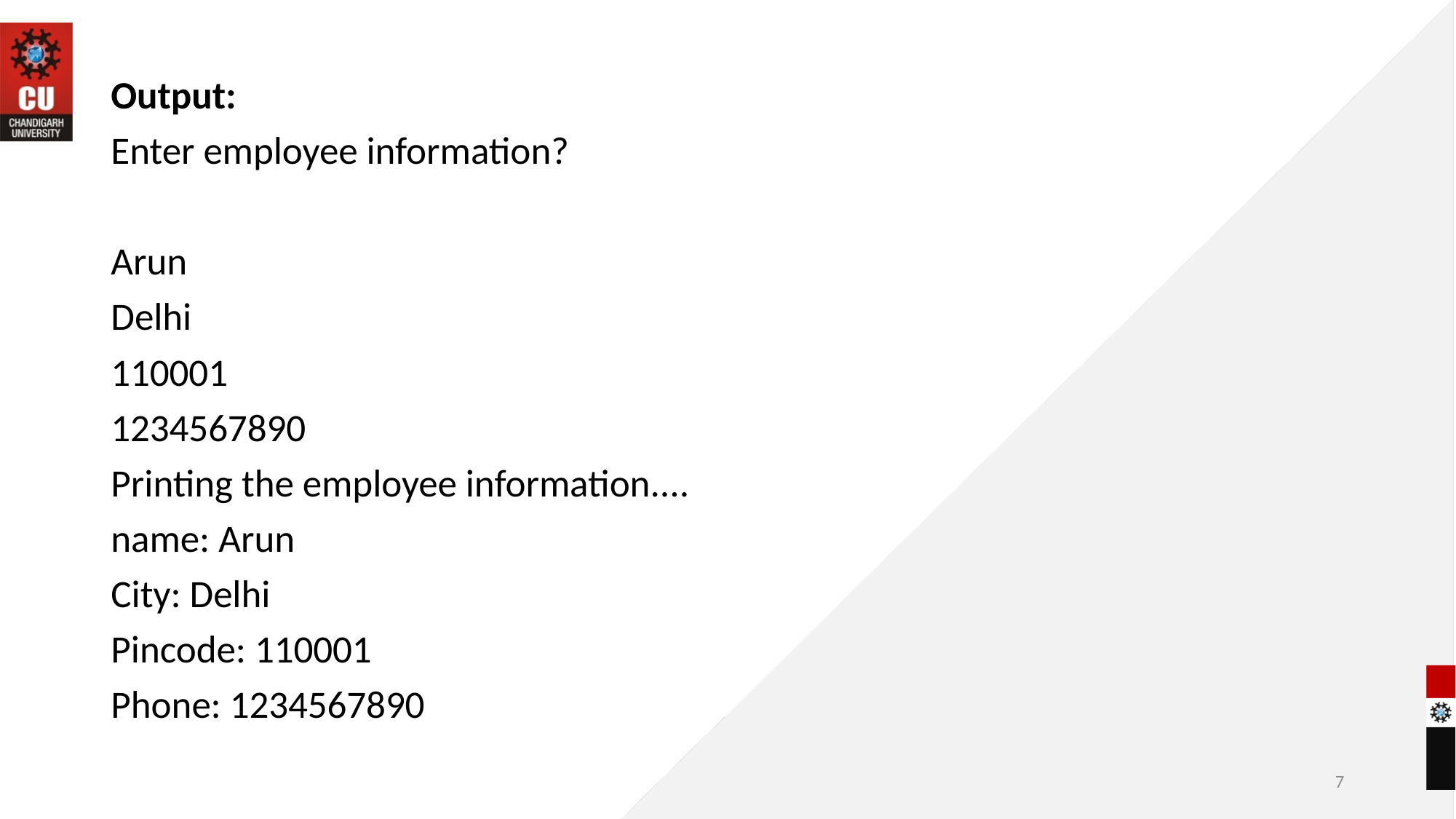

Output:
Enter employee information?

Arun
Delhi
110001
1234567890
Printing the employee information....
name: Arun
City: Delhi
Pincode: 110001
Phone: 1234567890
7